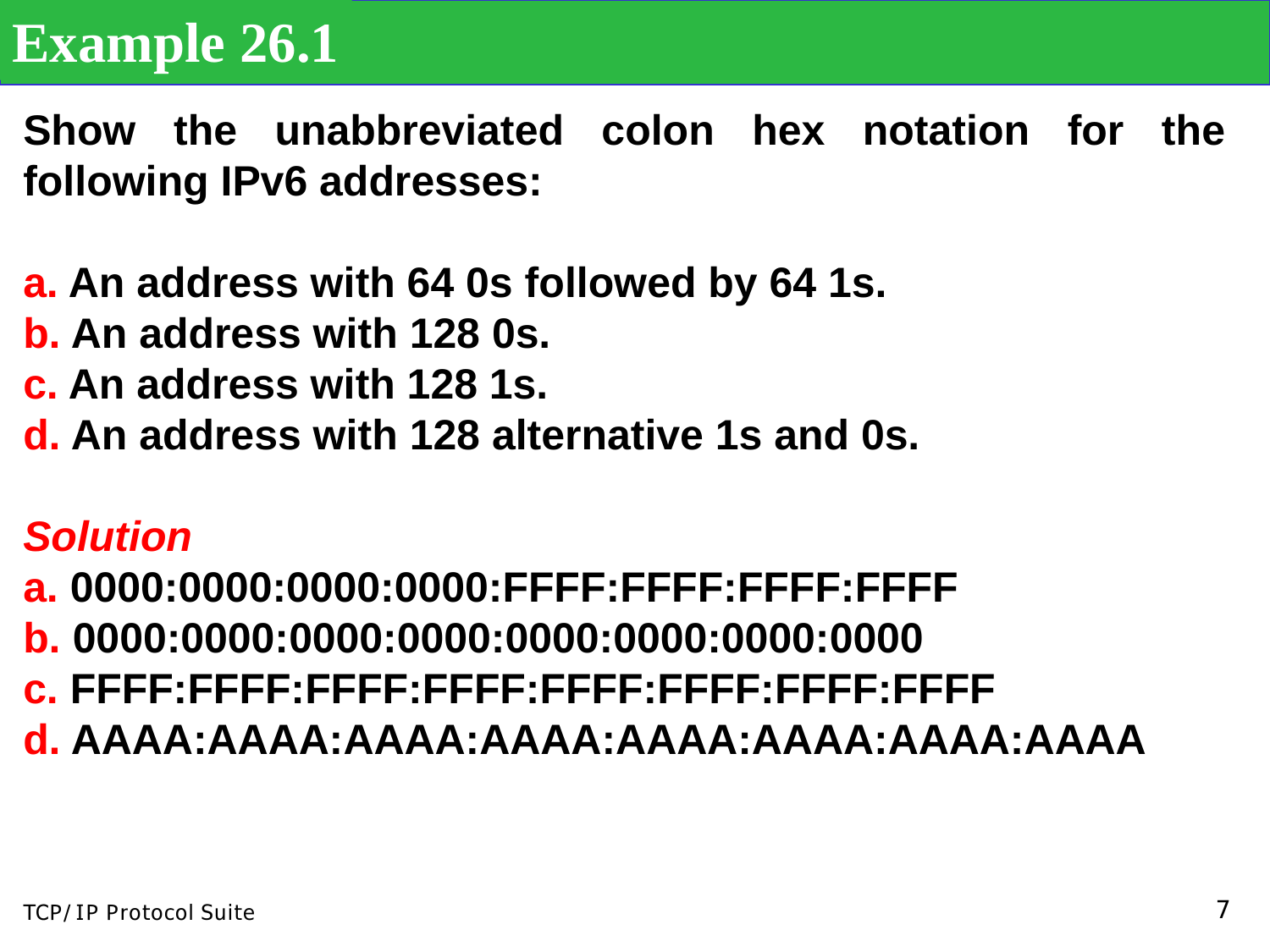

Example 26.1
Show the unabbreviated colon hex notation for the following IPv6 addresses:

a. An address with 64 0s followed by 64 1s.
b. An address with 128 0s.
c. An address with 128 1s.
d. An address with 128 alternative 1s and 0s.

Solution
a. 0000:0000:0000:0000:FFFF:FFFF:FFFF:FFFF
b. 0000:0000:0000:0000:0000:0000:0000:0000
c. FFFF:FFFF:FFFF:FFFF:FFFF:FFFF:FFFF:FFFF
d. AAAA:AAAA:AAAA:AAAA:AAAA:AAAA:AAAA:AAAA
7
TCP/IP Protocol Suite